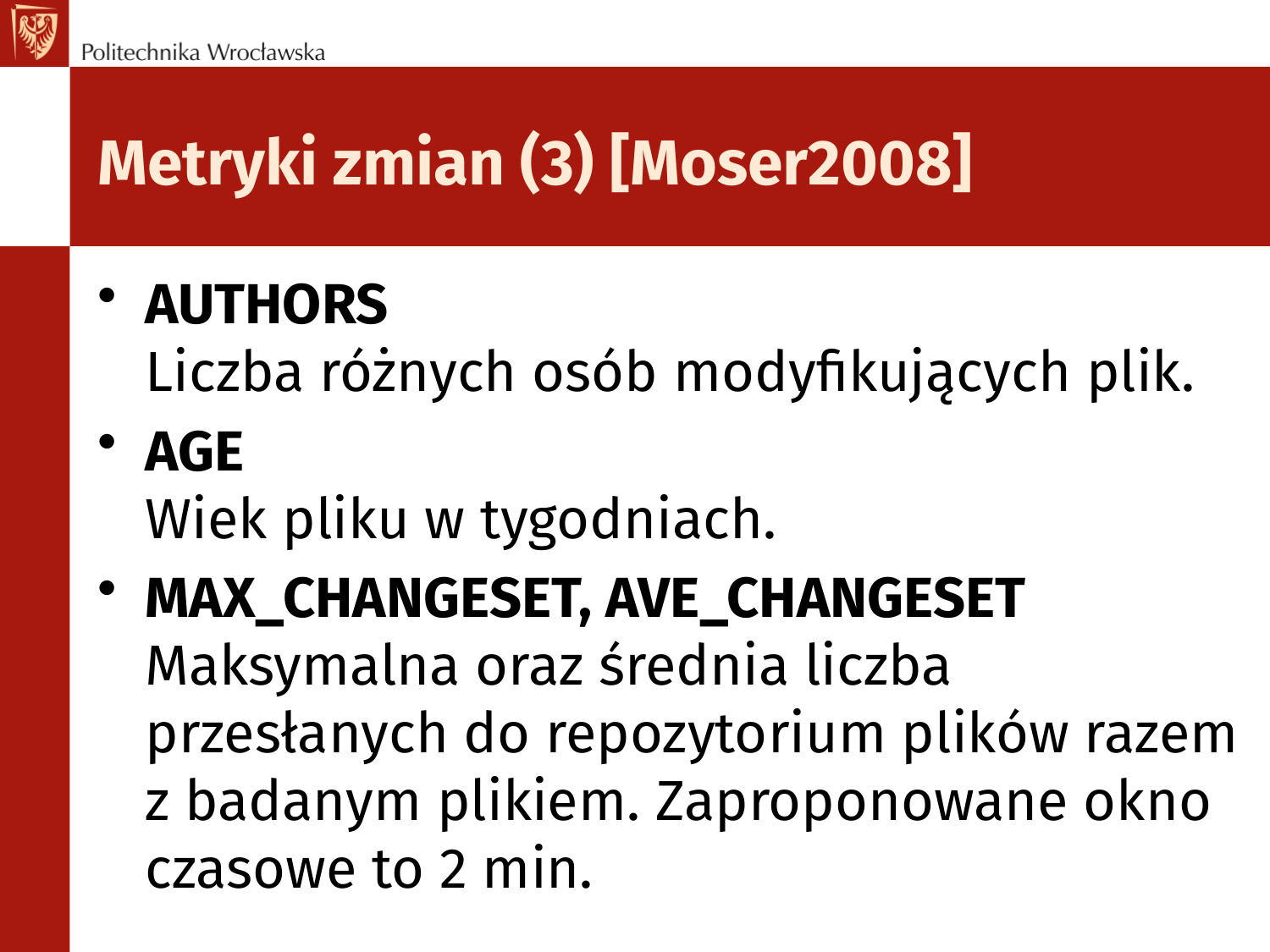

# Metryki zmian (3) [Moser2008]
AUTHORS
Liczba różnych osób modyfikujących plik.
AGE
Wiek pliku w tygodniach.
MAX_CHANGESET, AVE_CHANGESET
Maksymalna oraz średnia liczba przesłanych do repozytorium plików razem z badanym plikiem. Zaproponowane okno czasowe to 2 min.